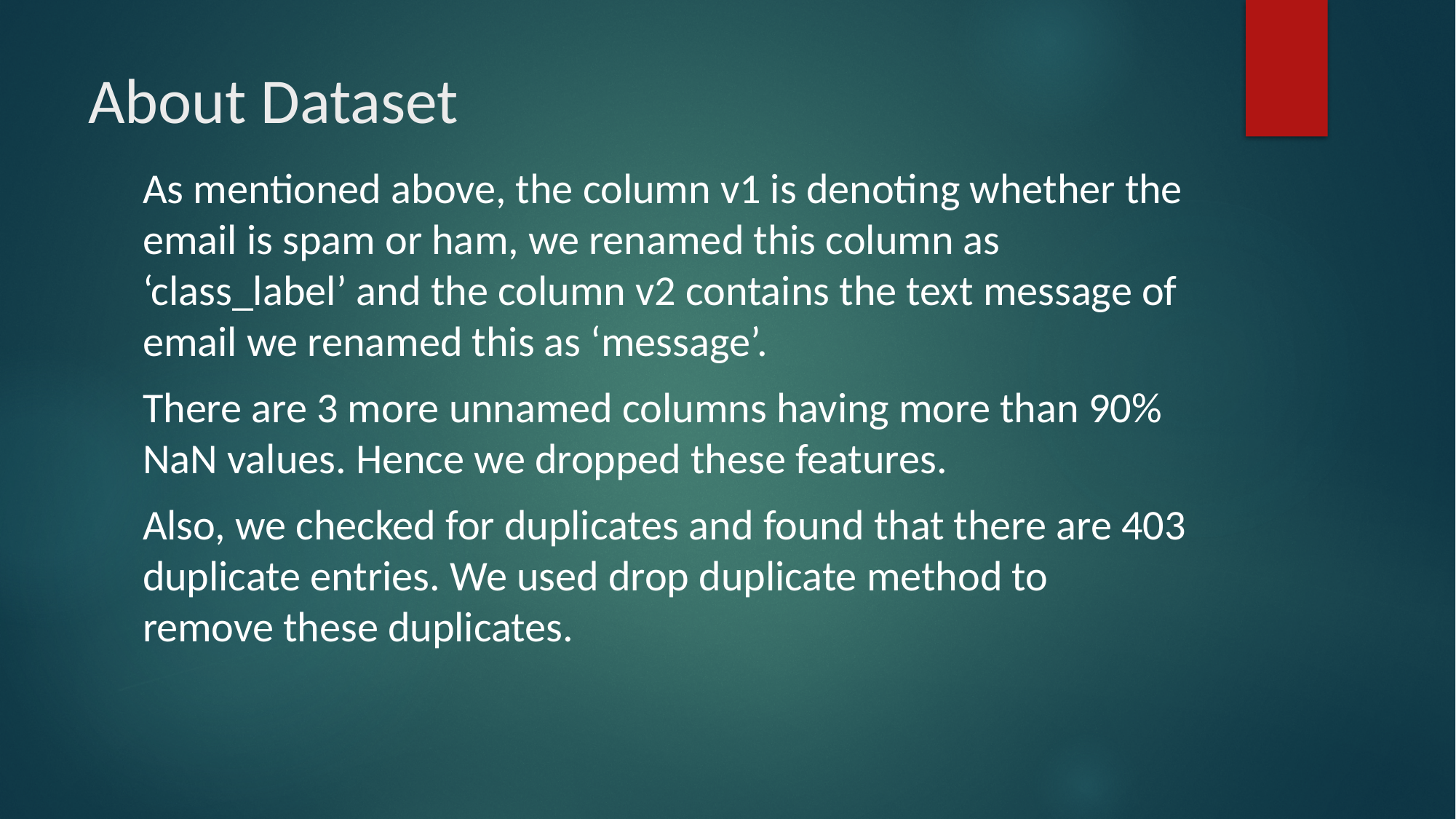

# About Dataset
As mentioned above, the column v1 is denoting whether the email is spam or ham, we renamed this column as ‘class_label’ and the column v2 contains the text message of email we renamed this as ‘message’.
There are 3 more unnamed columns having more than 90% NaN values. Hence we dropped these features.
Also, we checked for duplicates and found that there are 403 duplicate entries. We used drop duplicate method to remove these duplicates.